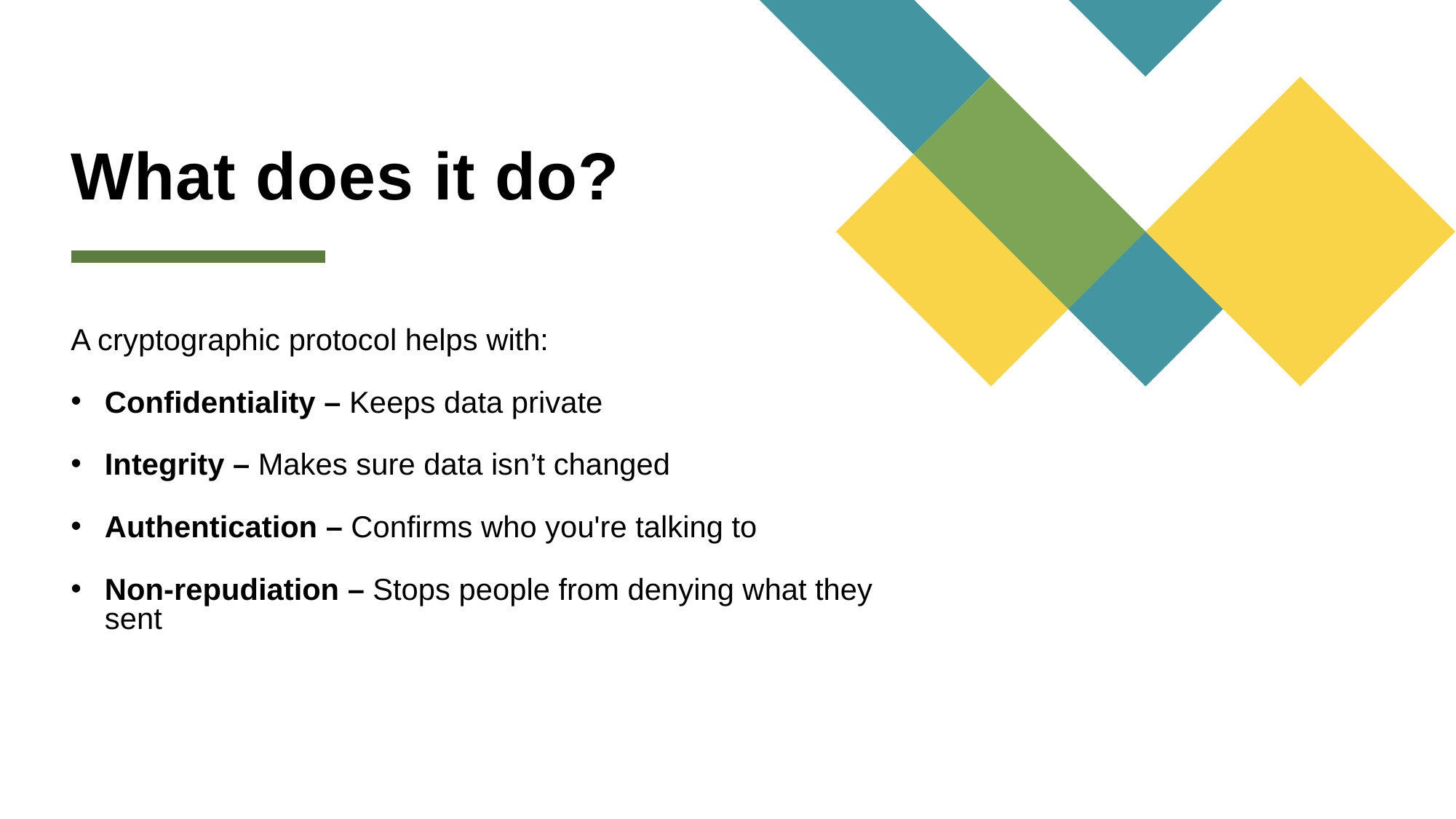

# What does it do?
A cryptographic protocol helps with:
Confidentiality – Keeps data private
Integrity – Makes sure data isn’t changed
Authentication – Confirms who you're talking to
Non-repudiation – Stops people from denying what they sent